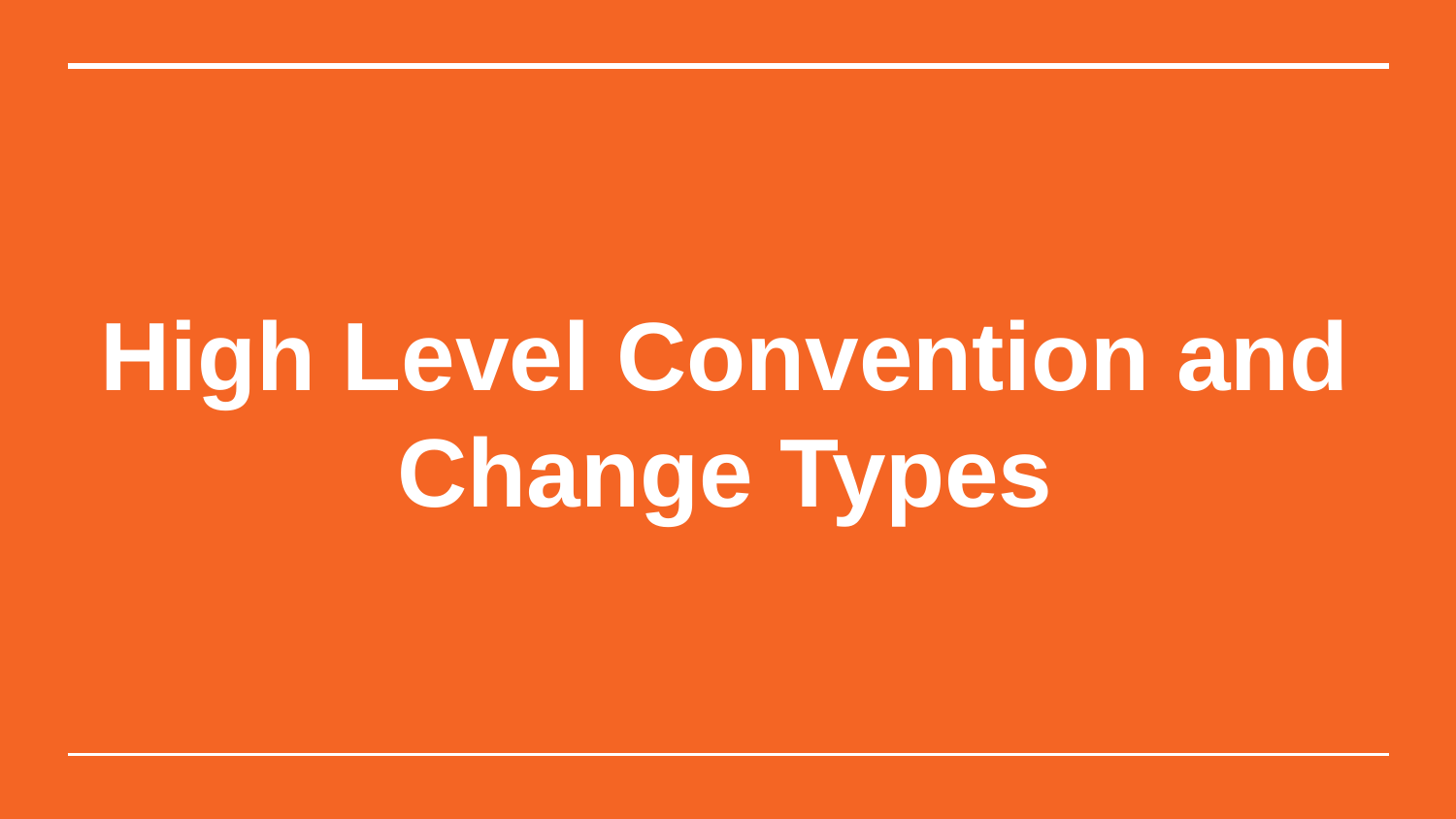

# High Level Convention and Change Types